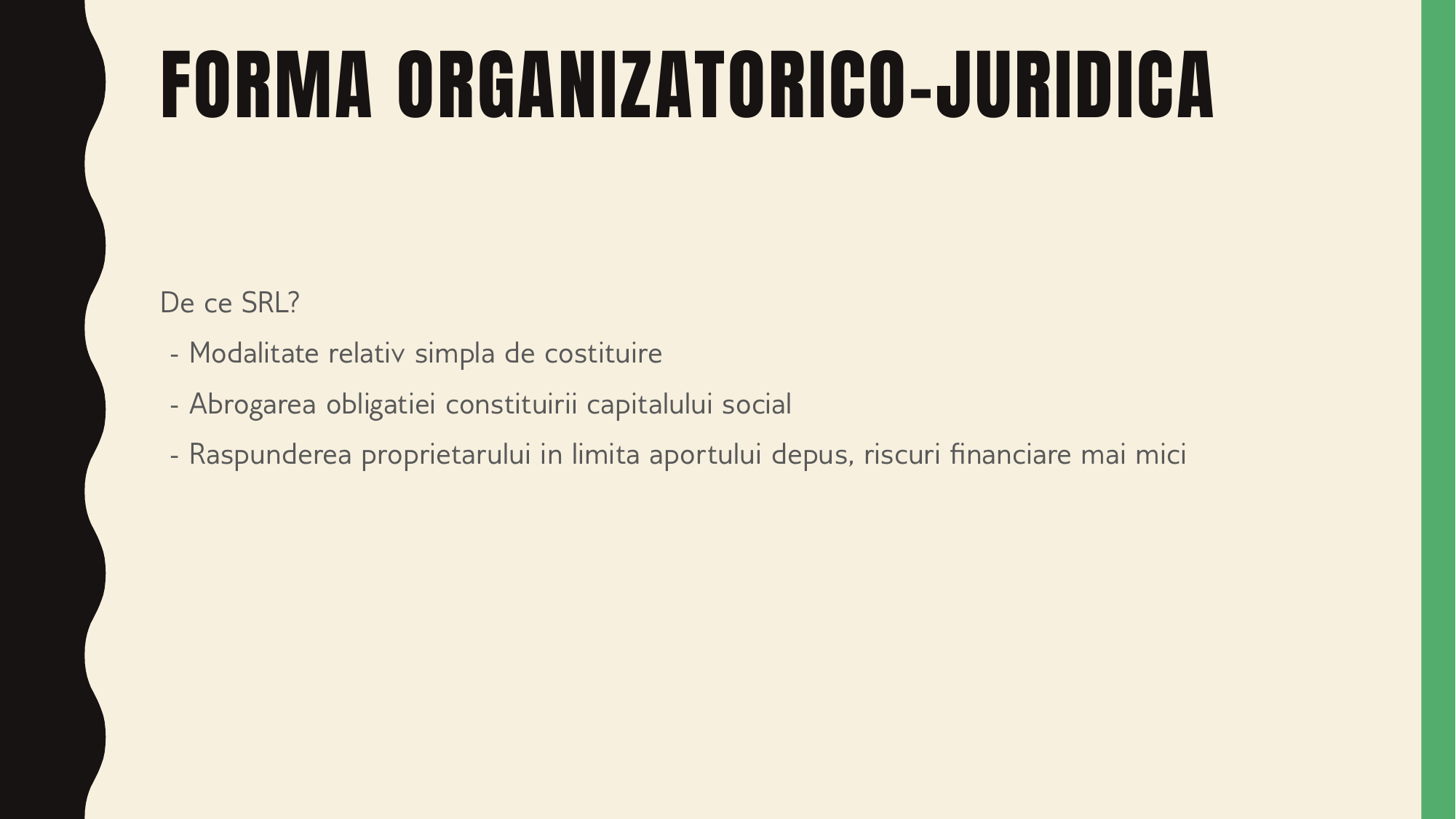

# Forma organizatorico-juridica
De ce SRL?
 - Modalitate relativ simpla de costituire
 - Abrogarea obligatiei constituirii capitalului social
 - Raspunderea proprietarului in limita aportului depus, riscuri financiare mai mici